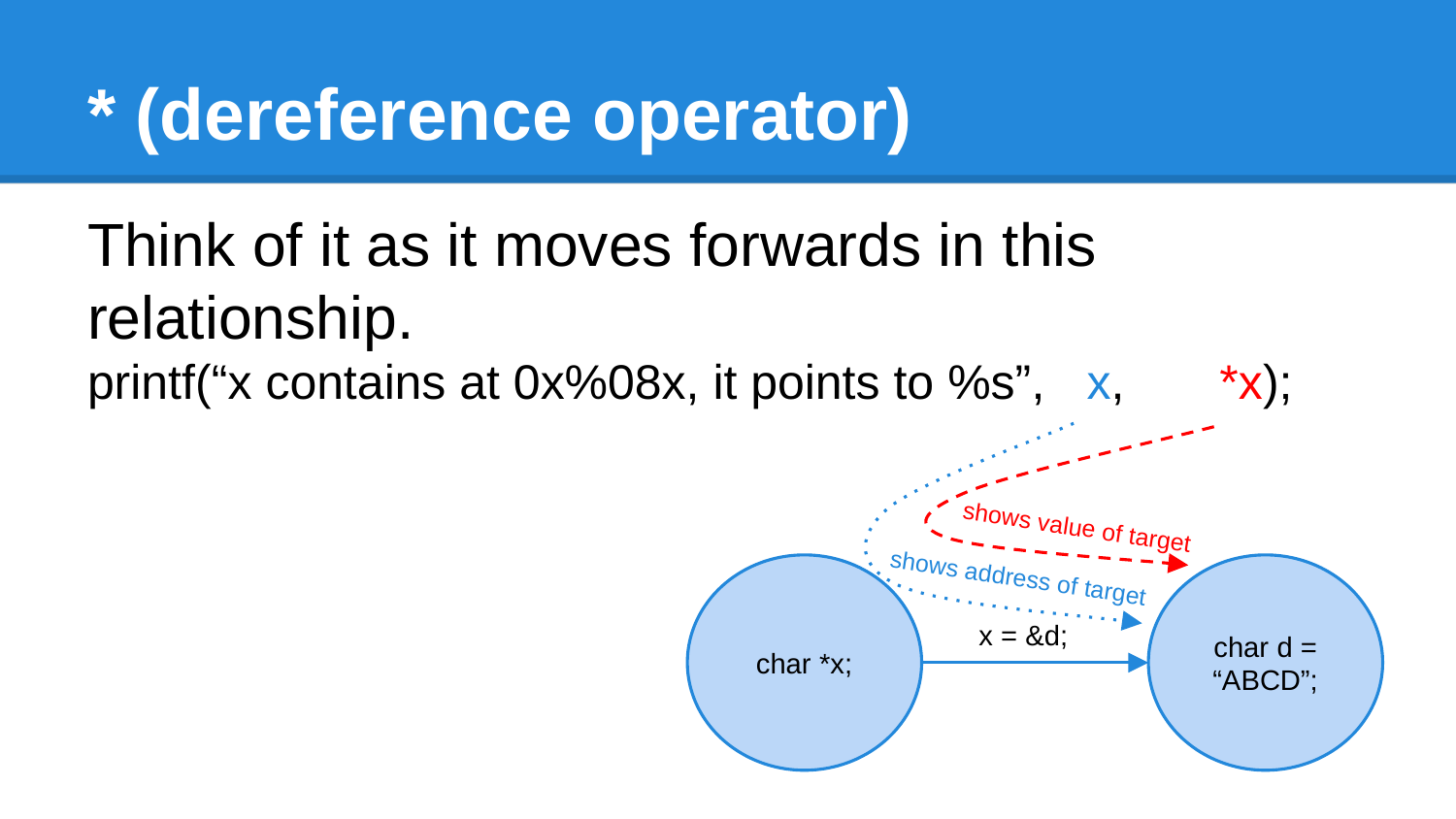

# * (dereference operator)
Think of it as it moves forwards in this relationship.
printf(“x contains at 0x%08x, it points to %s”,   x,       *x);

shows value of target
shows address of target
char *x;
char d = “ABCD”;
x = &d;